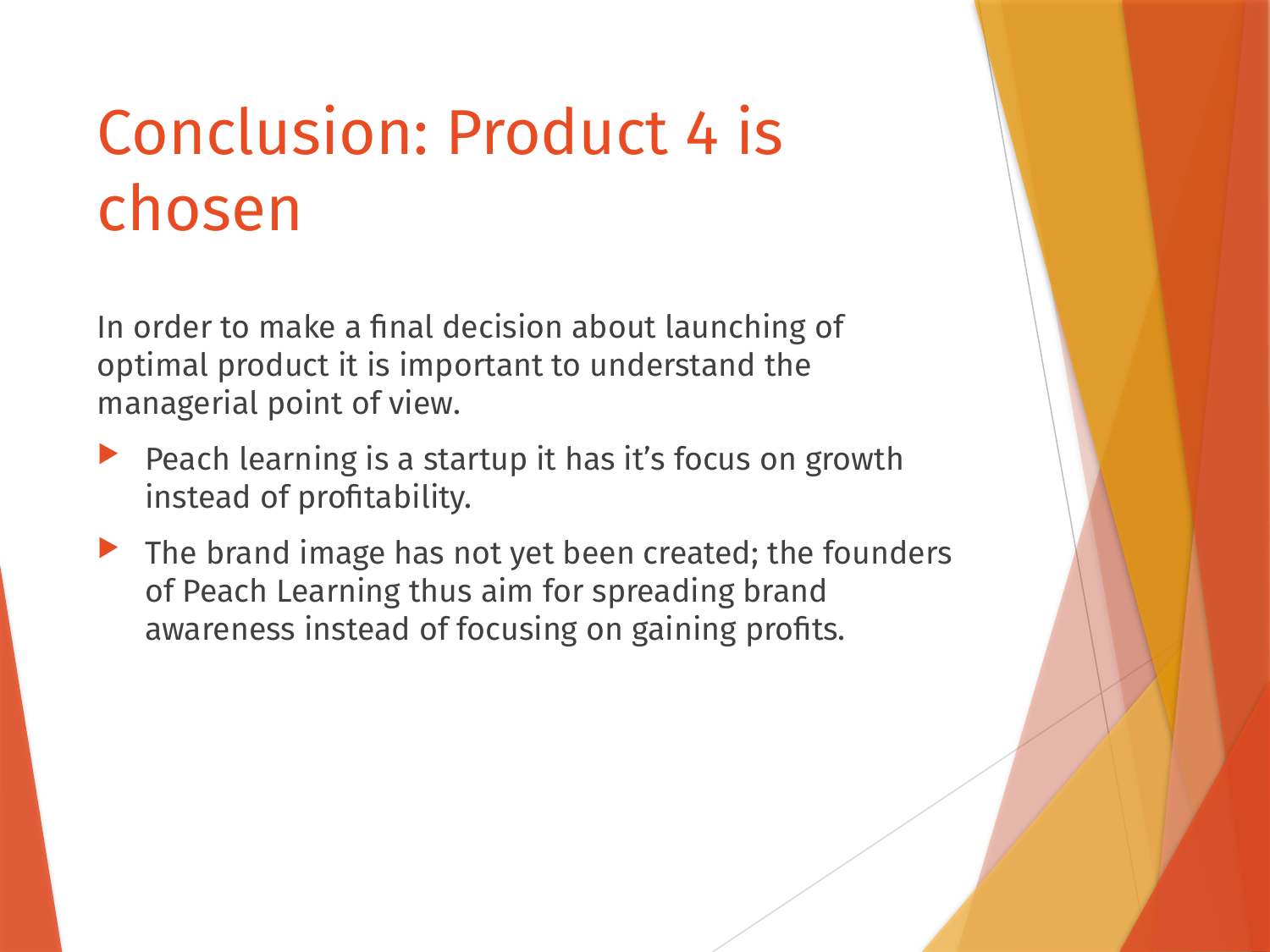

# Conclusion: Product 4 is chosen
In order to make a final decision about launching of optimal product it is important to understand the managerial point of view.
Peach learning is a startup it has it’s focus on growth instead of profitability.
The brand image has not yet been created; the founders of Peach Learning thus aim for spreading brand awareness instead of focusing on gaining profits.